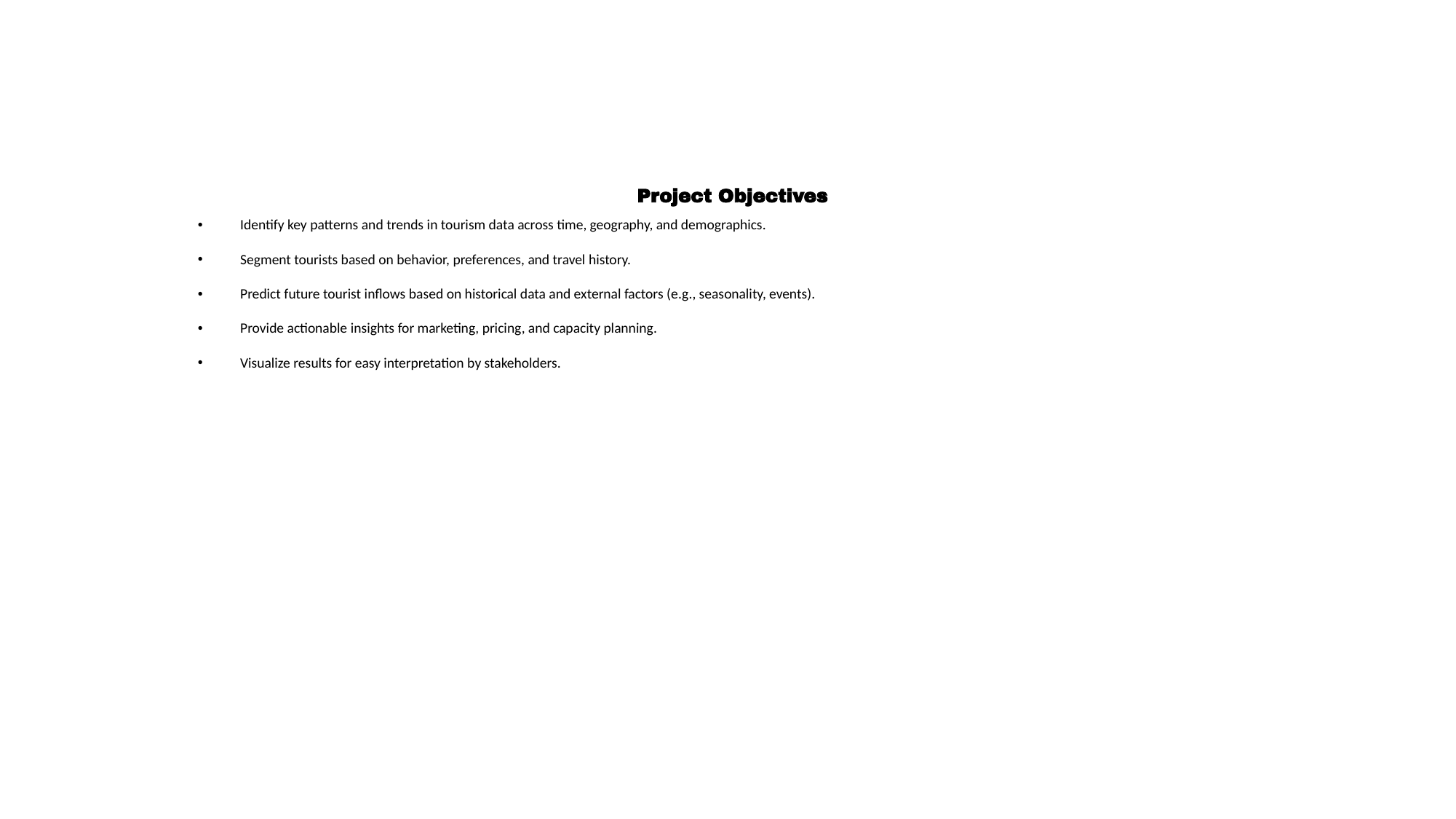

Project Objectives

Identify key patterns and trends in tourism data across time, geography, and demographics.

Segment tourists based on behavior, preferences, and travel history.

Predict future tourist inflows based on historical data and external factors (e.g., seasonality, events).

Provide actionable insights for marketing, pricing, and capacity planning.

Visualize results for easy interpretation by stakeholders.